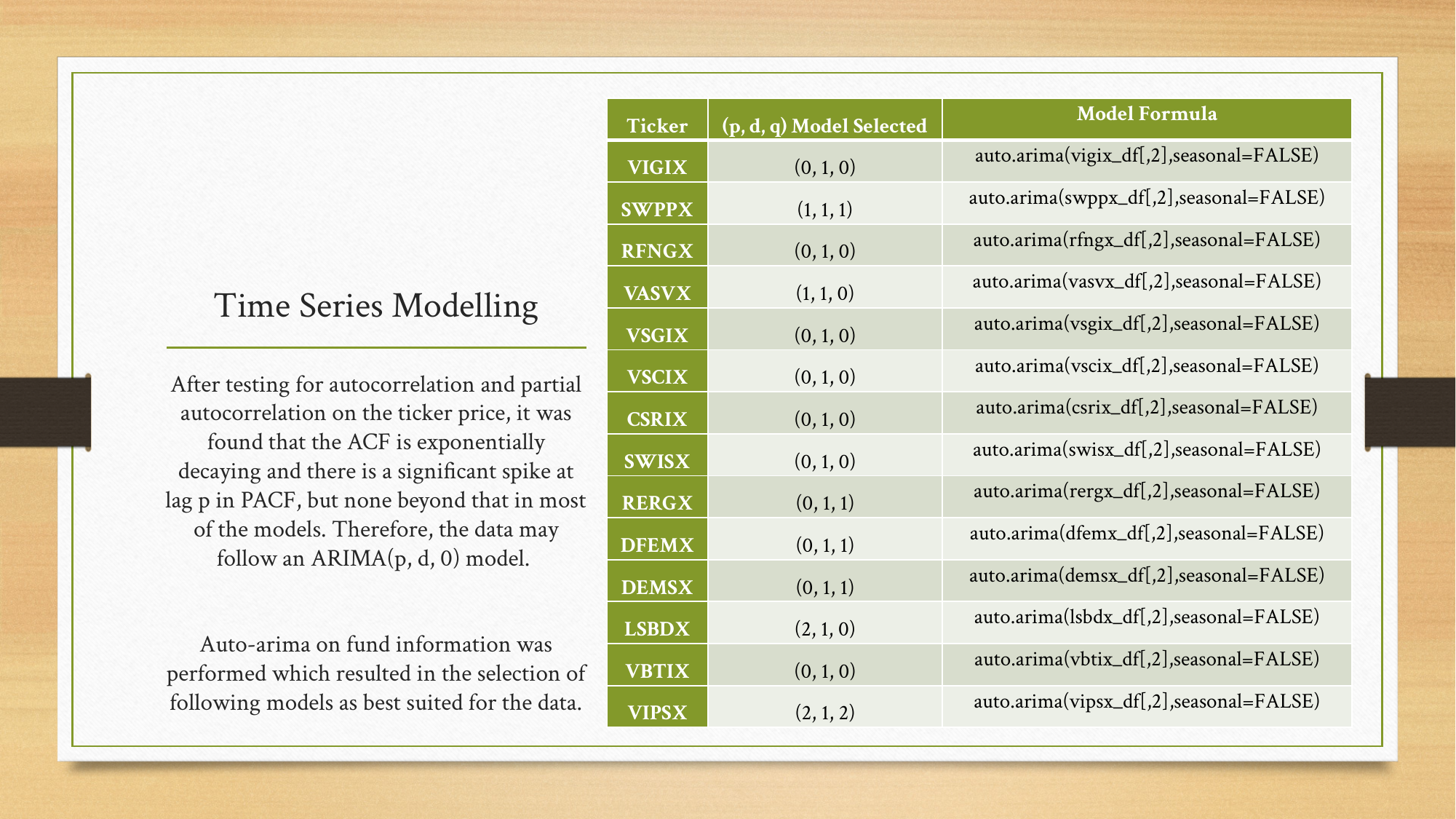

| Ticker | (p, d, q) Model Selected | Model Formula |
| --- | --- | --- |
| VIGIX | (0, 1, 0) | auto.arima(vigix\_df[,2],seasonal=FALSE) |
| SWPPX | (1, 1, 1) | auto.arima(swppx\_df[,2],seasonal=FALSE) |
| RFNGX | (0, 1, 0) | auto.arima(rfngx\_df[,2],seasonal=FALSE) |
| VASVX | (1, 1, 0) | auto.arima(vasvx\_df[,2],seasonal=FALSE) |
| VSGIX | (0, 1, 0) | auto.arima(vsgix\_df[,2],seasonal=FALSE) |
| VSCIX | (0, 1, 0) | auto.arima(vscix\_df[,2],seasonal=FALSE) |
| CSRIX | (0, 1, 0) | auto.arima(csrix\_df[,2],seasonal=FALSE) |
| SWISX | (0, 1, 0) | auto.arima(swisx\_df[,2],seasonal=FALSE) |
| RERGX | (0, 1, 1) | auto.arima(rergx\_df[,2],seasonal=FALSE) |
| DFEMX | (0, 1, 1) | auto.arima(dfemx\_df[,2],seasonal=FALSE) |
| DEMSX | (0, 1, 1) | auto.arima(demsx\_df[,2],seasonal=FALSE) |
| LSBDX | (2, 1, 0) | auto.arima(lsbdx\_df[,2],seasonal=FALSE) |
| VBTIX | (0, 1, 0) | auto.arima(vbtix\_df[,2],seasonal=FALSE) |
| VIPSX | (2, 1, 2) | auto.arima(vipsx\_df[,2],seasonal=FALSE) |
# Time Series Modelling
After testing for autocorrelation and partial autocorrelation on the ticker price, it was found that the ACF is exponentially decaying and there is a significant spike at lag p in PACF, but none beyond that in most of the models. Therefore, the data may follow an ARIMA(p, d, 0) model.

Auto-arima on fund information was performed which resulted in the selection of following models as best suited for the data.